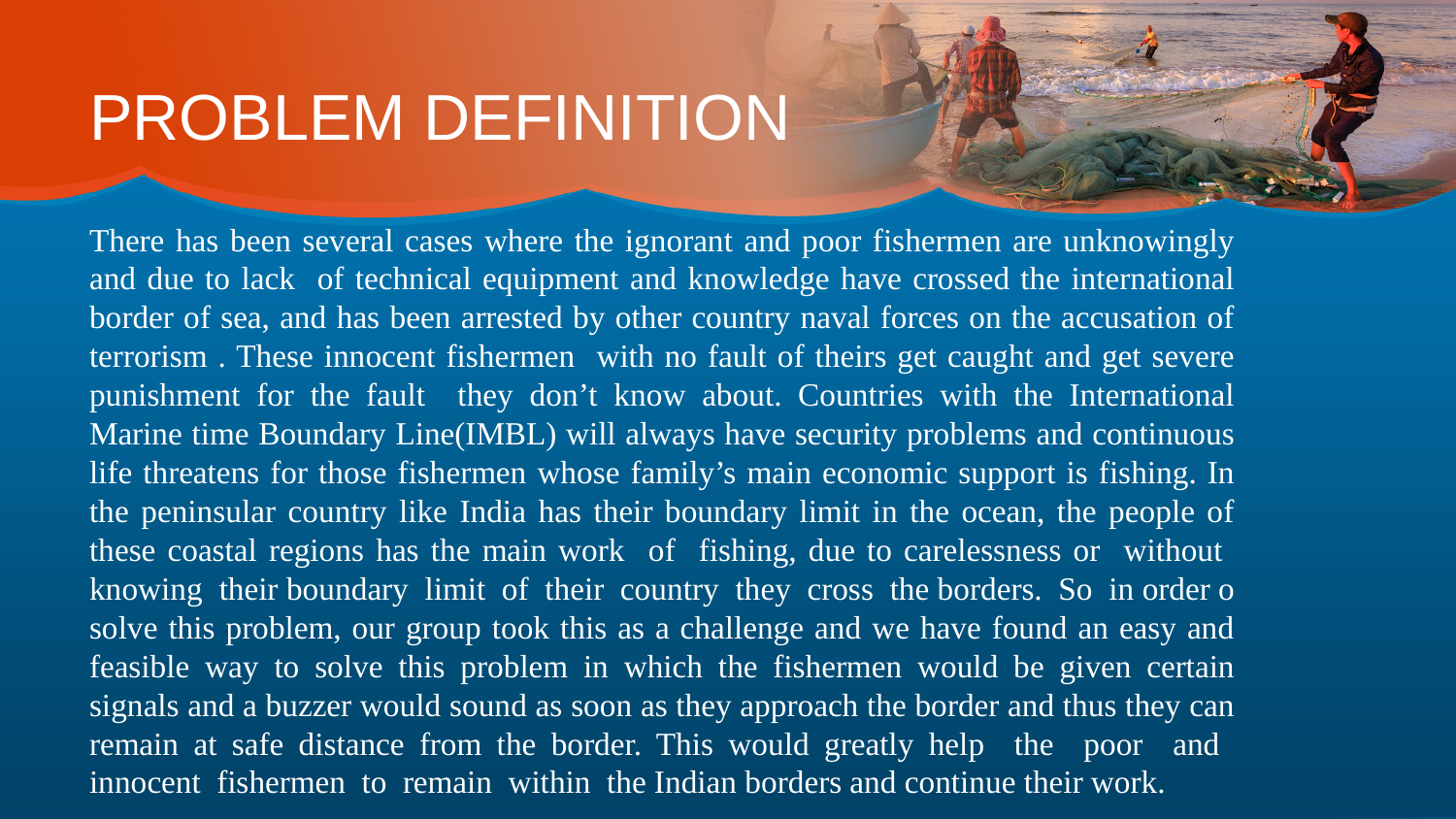

PROBLEM DEFINITION
There has been several cases where the ignorant and poor fishermen are unknowingly and due to lack  of technical equipment and knowledge have crossed the international border of sea, and has been arrested by other country naval forces on the accusation of terrorism . These innocent fishermen  with no fault of theirs get caught and get severe punishment for the fault  they don’t know about. Countries with the International Marine time Boundary Line(IMBL) will always have security problems and continuous life threatens for those fishermen whose family’s main economic support is fishing. In the peninsular country like India has their boundary limit in the ocean, the people of these coastal regions has the main work  of  fishing, due to carelessness or  without  knowing  their boundary  limit  of  their  country  they  cross  the borders.  So  in order o solve this problem, our group took this as a challenge and we have found an easy and feasible way to solve this problem in which the fishermen would be given certain signals and a buzzer would sound as soon as they approach the border and thus they can remain at safe distance from the border. This would greatly help  the  poor  and  innocent  fishermen  to  remain  within  the Indian borders and continue their work.